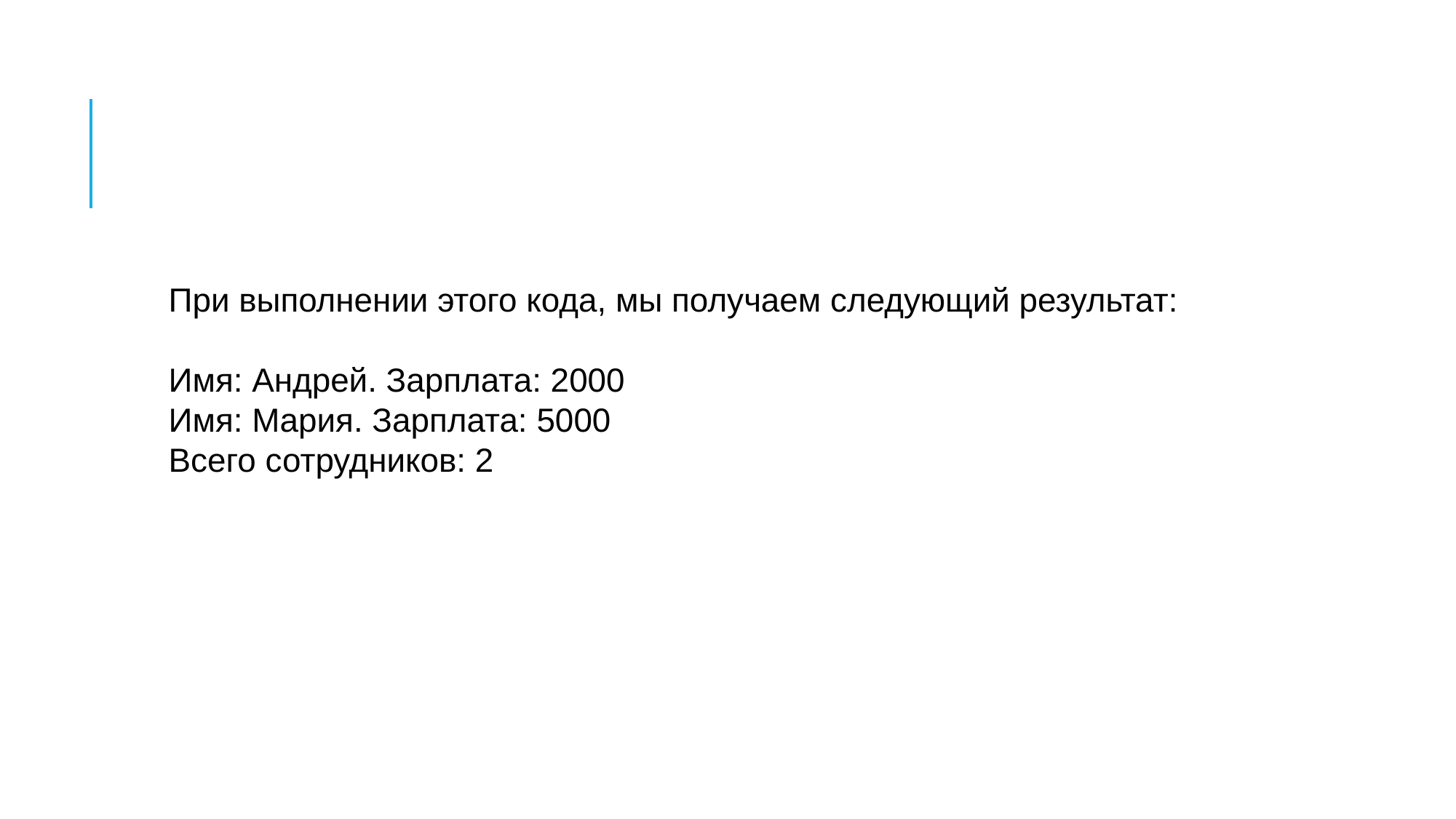

#
При выполнении этого кода, мы получаем следующий результат:

Имя: Андрей. Зарплата: 2000
Имя: Мария. Зарплата: 5000
Всего сотрудников: 2